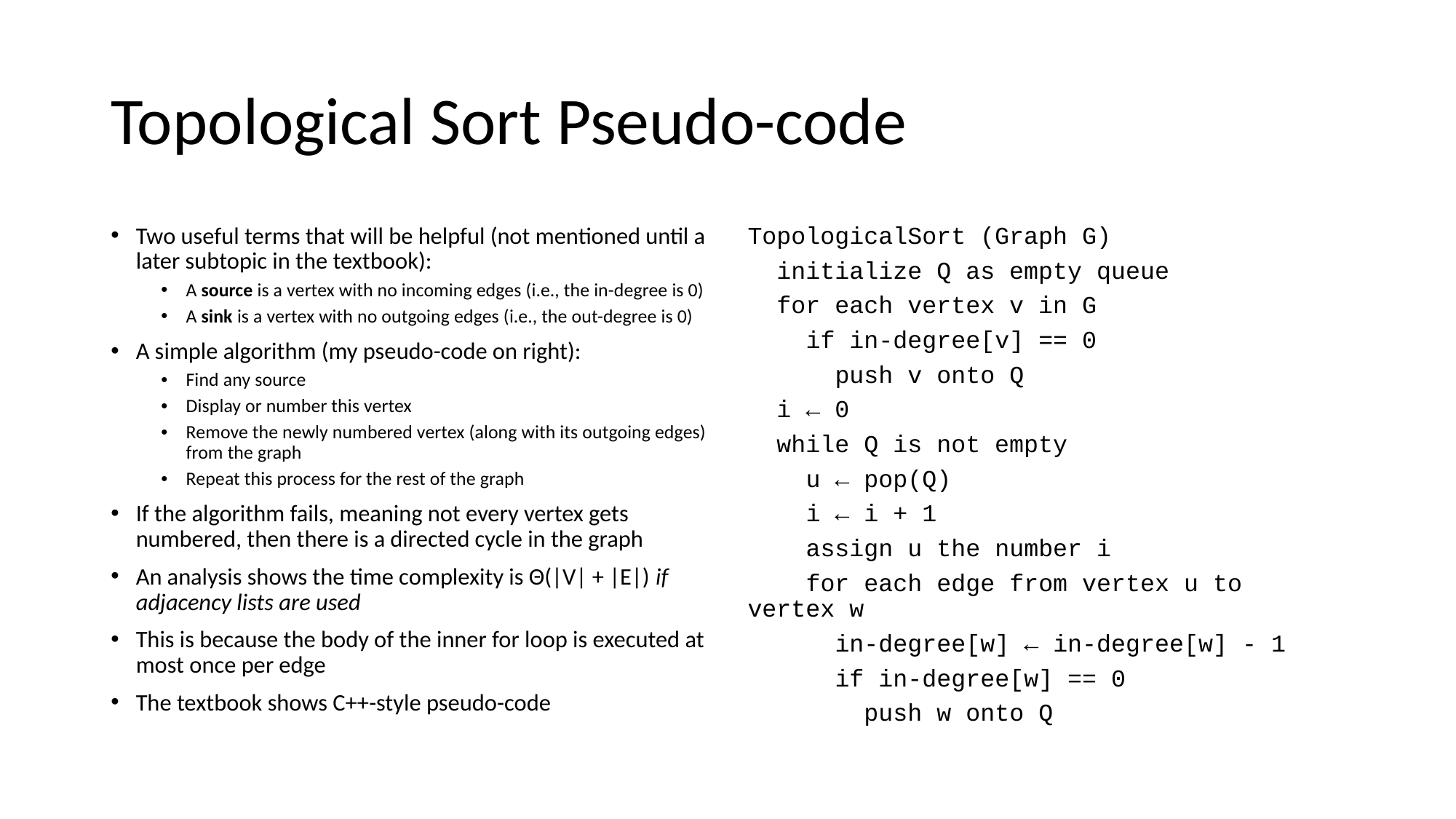

# Topological Sort Pseudo-code
Two useful terms that will be helpful (not mentioned until a later subtopic in the textbook):
A source is a vertex with no incoming edges (i.e., the in-degree is 0)
A sink is a vertex with no outgoing edges (i.e., the out-degree is 0)
A simple algorithm (my pseudo-code on right):
Find any source
Display or number this vertex
Remove the newly numbered vertex (along with its outgoing edges) from the graph
Repeat this process for the rest of the graph
If the algorithm fails, meaning not every vertex gets numbered, then there is a directed cycle in the graph
An analysis shows the time complexity is Θ(|V| + |E|) if adjacency lists are used
This is because the body of the inner for loop is executed at most once per edge
The textbook shows C++-style pseudo-code

TopologicalSort (Graph G)
  initialize Q as empty queue
  for each vertex v in G
    if in-degree[v] == 0
      push v onto Q
  i ← 0
  while Q is not empty
    u ← pop(Q)
    i ← i + 1
    assign u the number i
    for each edge from vertex u to vertex w
      in-degree[w] ← in-degree[w] - 1
      if in-degree[w] == 0
        push w onto Q